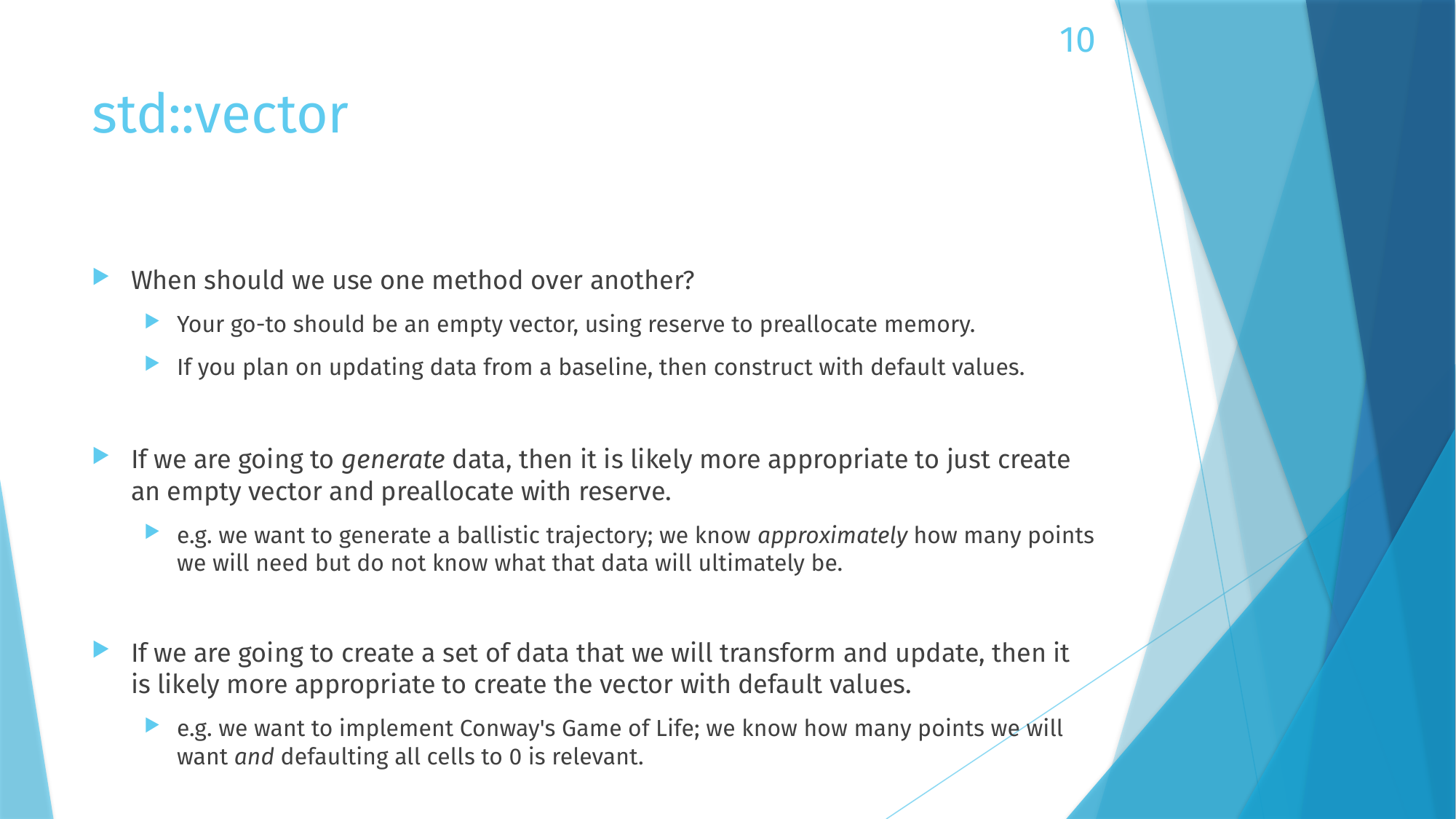

10
# std::vector
When should we use one method over another?
Your go-to should be an empty vector, using reserve to preallocate memory.
If you plan on updating data from a baseline, then construct with default values.

If we are going to generate data, then it is likely more appropriate to just create an empty vector and preallocate with reserve.
e.g. we want to generate a ballistic trajectory; we know approximately how many points we will need but do not know what that data will ultimately be.

If we are going to create a set of data that we will transform and update, then it is likely more appropriate to create the vector with default values.
e.g. we want to implement Conway's Game of Life; we know how many points we will want and defaulting all cells to 0 is relevant.